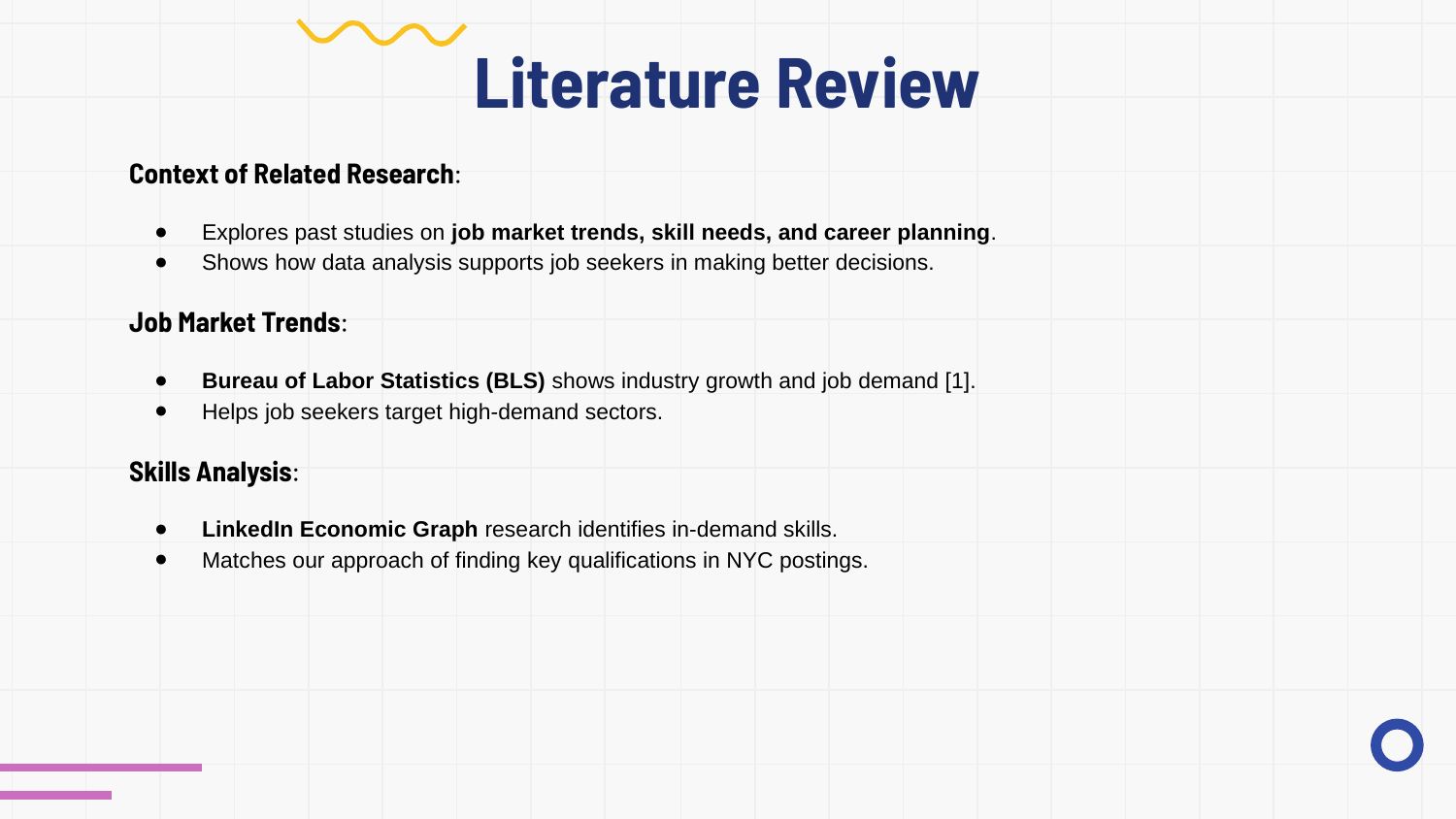

# Literature Review

Context of Related Research:
Explores past studies on job market trends, skill needs, and career planning.
Shows how data analysis supports job seekers in making better decisions.
Job Market Trends:
Bureau of Labor Statistics (BLS) shows industry growth and job demand [1].
Helps job seekers target high-demand sectors.
Skills Analysis:
LinkedIn Economic Graph research identifies in-demand skills.
Matches our approach of finding key qualifications in NYC postings.